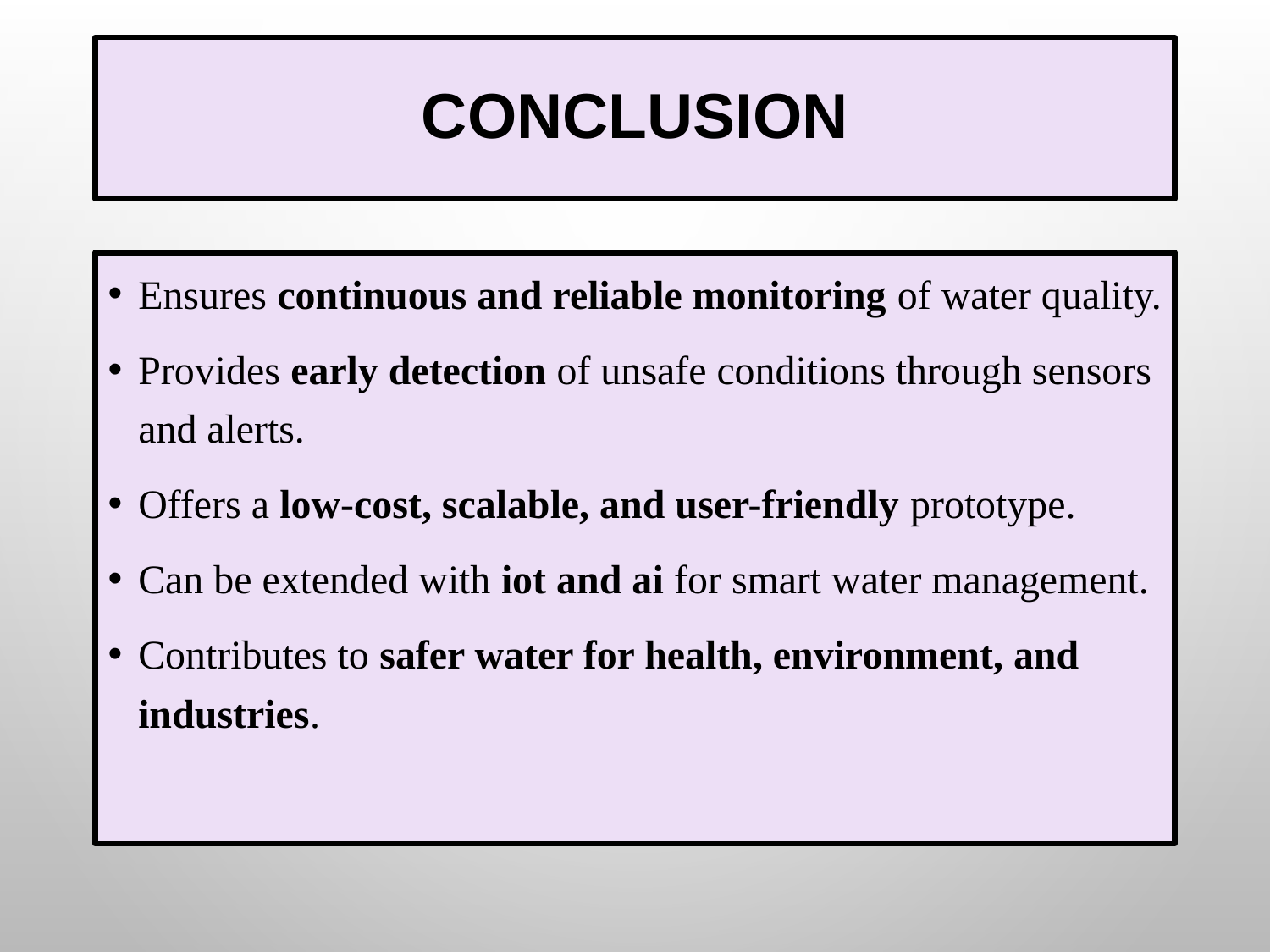

# Conclusion
Ensures continuous and reliable monitoring of water quality.
Provides early detection of unsafe conditions through sensors and alerts.
Offers a low-cost, scalable, and user-friendly prototype.
Can be extended with iot and ai for smart water management.
Contributes to safer water for health, environment, and industries.